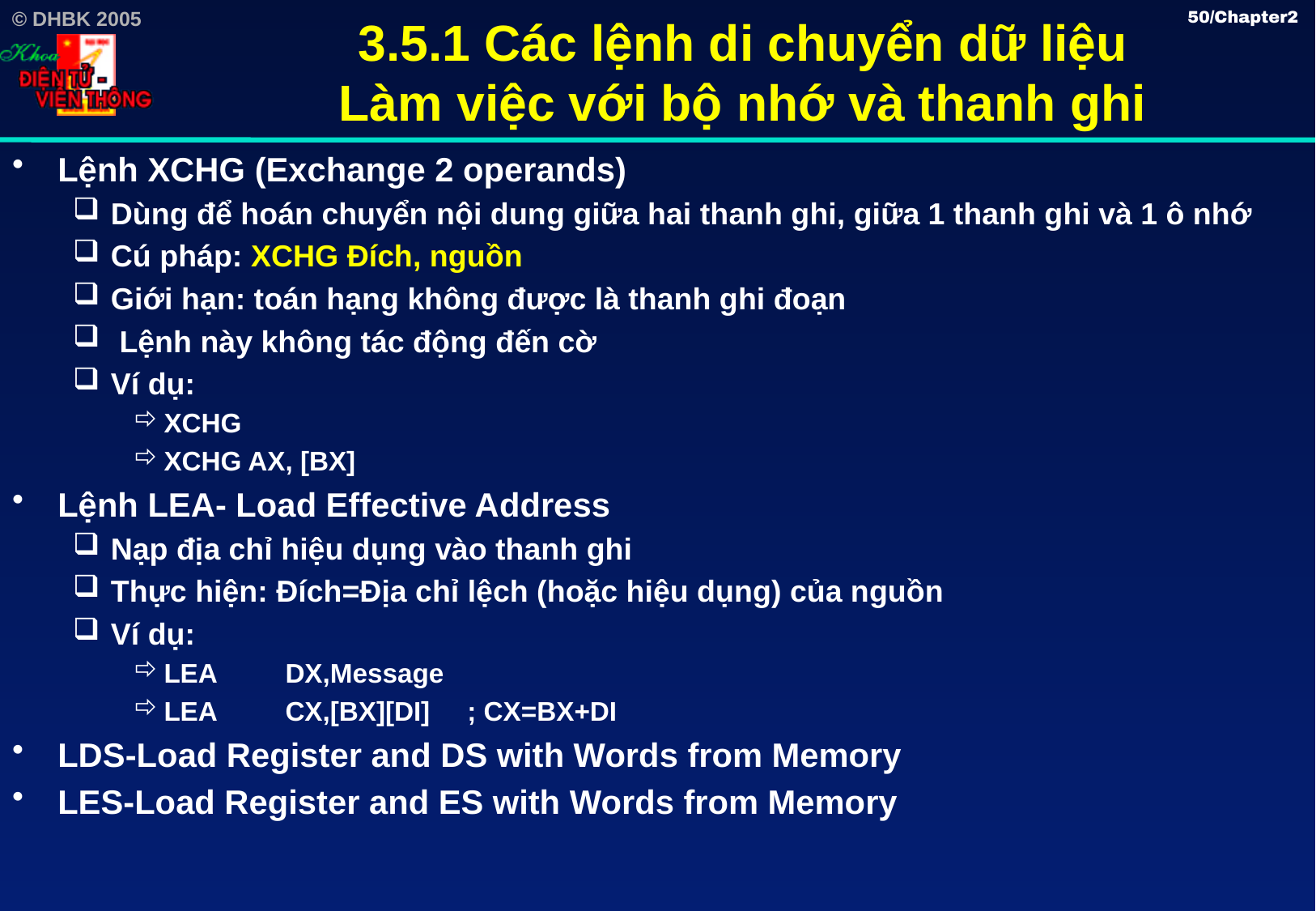

# 3.5.1 Các lệnh di chuyển dữ liệu Làm việc với bộ nhớ và thanh ghi
50/Chapter2
Lệnh XCHG (Exchange 2 operands)
Dùng để hoán chuyển nội dung giữa hai thanh ghi, giữa 1 thanh ghi và 1 ô nhớ
Cú pháp: XCHG Đích, nguồn
Giới hạn: toán hạng không được là thanh ghi đoạn
 Lệnh này không tác động đến cờ
Ví dụ:
XCHG
XCHG AX, [BX]
Lệnh LEA- Load Effective Address
Nạp địa chỉ hiệu dụng vào thanh ghi
Thực hiện: Đích=Địa chỉ lệch (hoặc hiệu dụng) của nguồn
Ví dụ:
LEA	DX,Message
LEA	CX,[BX][DI]     ; CX=BX+DI
LDS-Load Register and DS with Words from Memory
LES-Load Register and ES with Words from Memory